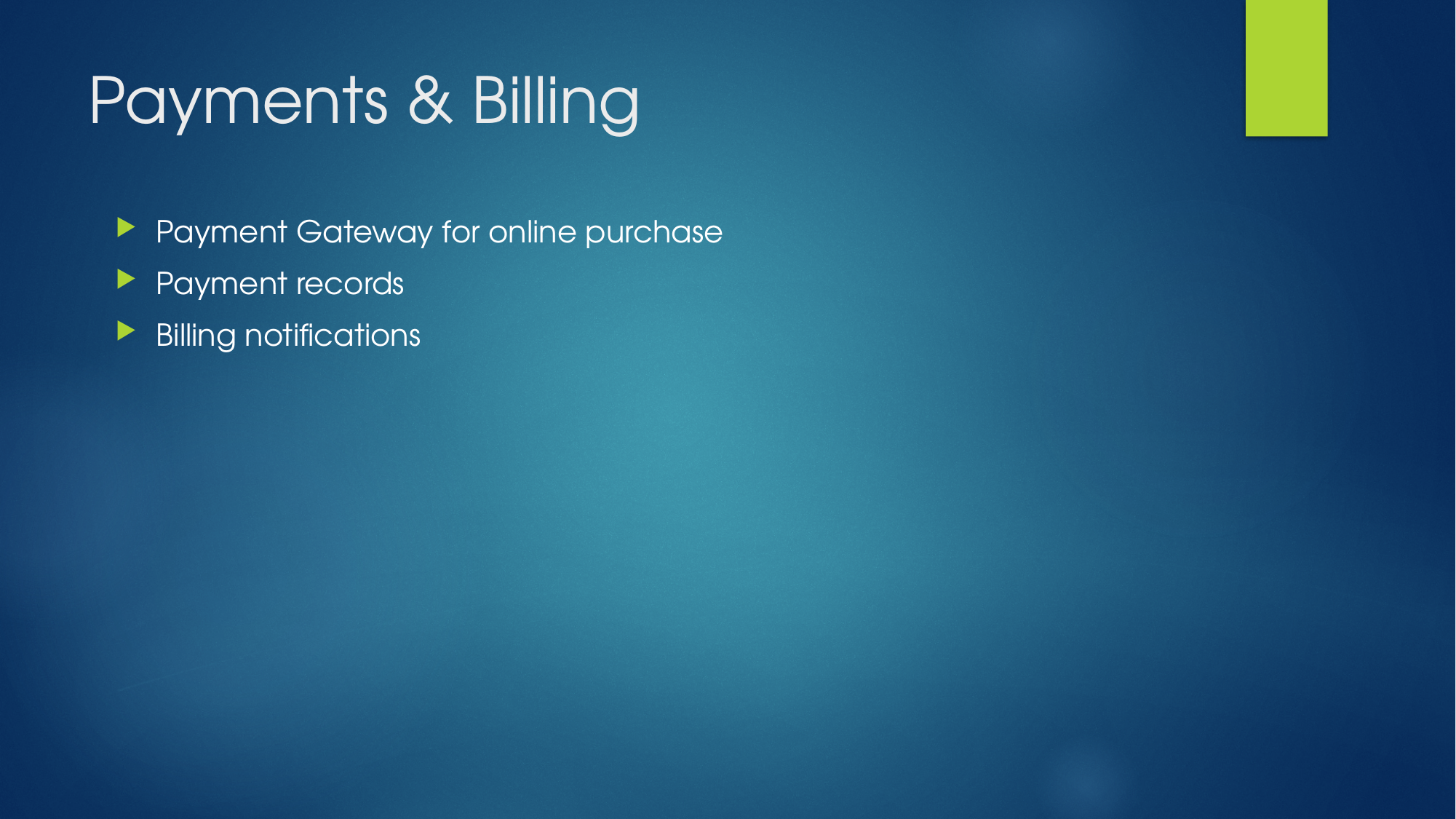

# Payments & Billing
Payment Gateway for online purchase
Payment records
Billing notifications